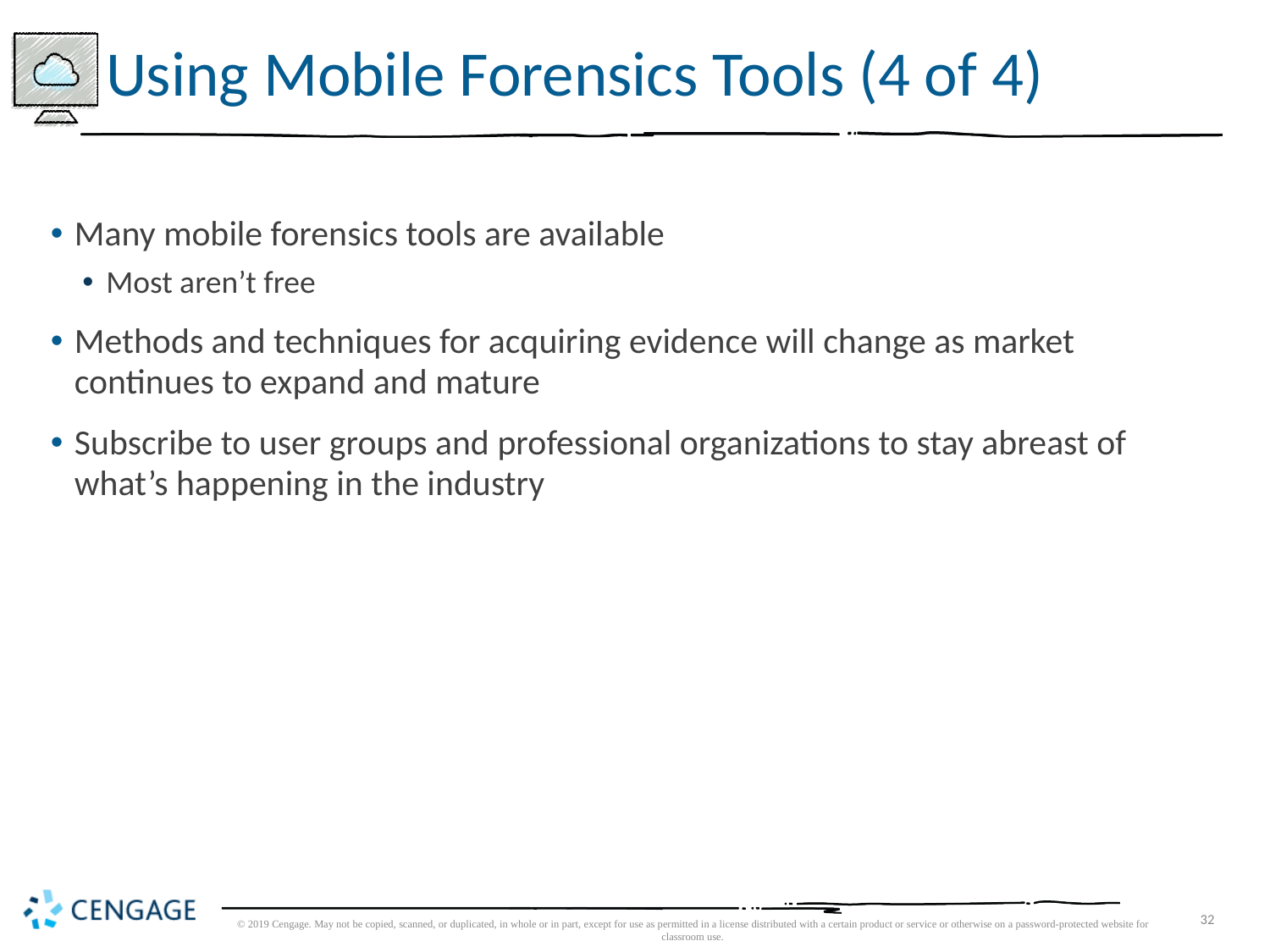

# Using Mobile Forensics Tools (4 of 4)
Many mobile forensics tools are available
Most aren’t free
Methods and techniques for acquiring evidence will change as market continues to expand and mature
Subscribe to user groups and professional organizations to stay abreast of what’s happening in the industry
© 2019 Cengage. May not be copied, scanned, or duplicated, in whole or in part, except for use as permitted in a license distributed with a certain product or service or otherwise on a password-protected website for classroom use.